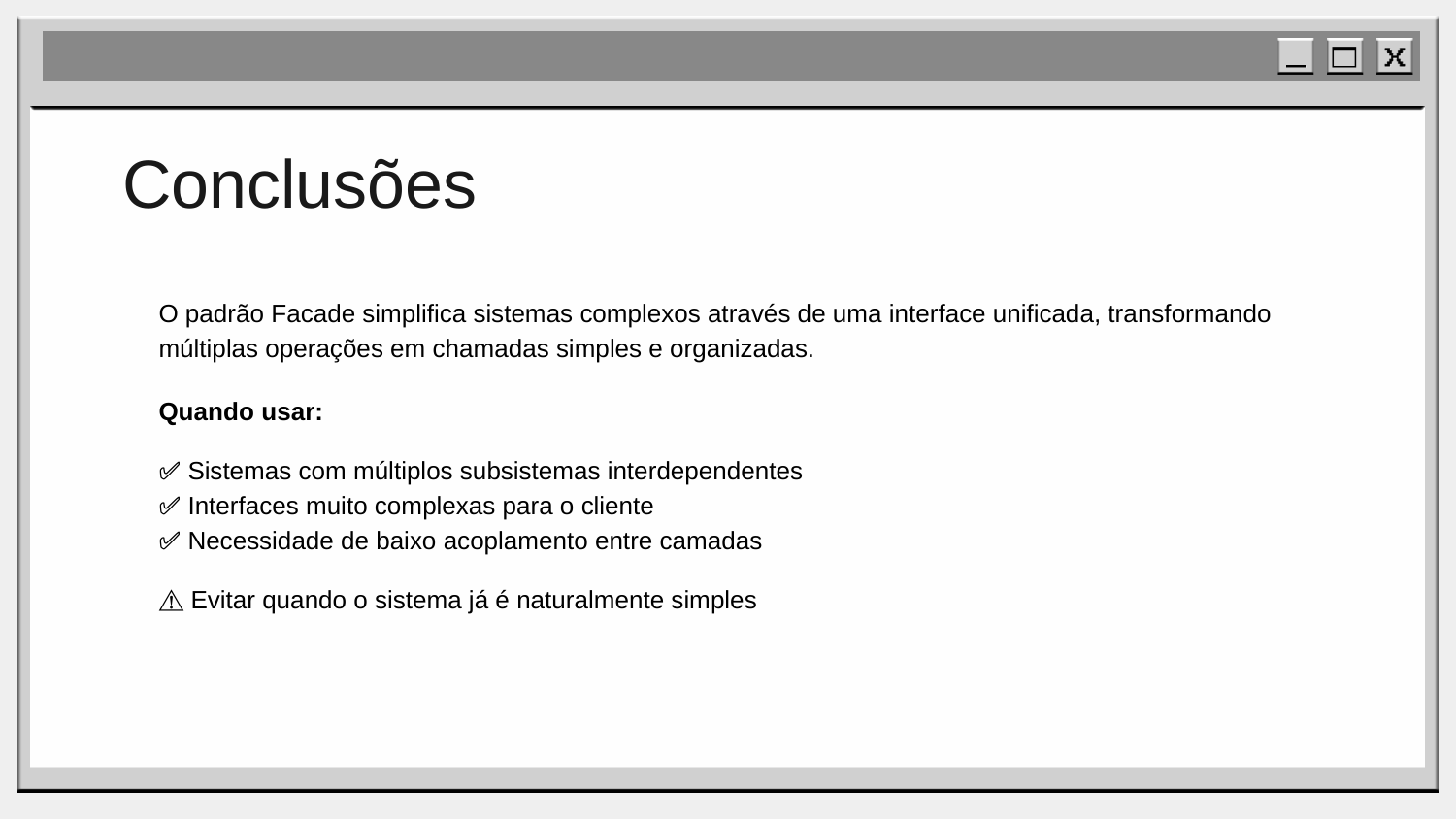

Conclusões
O padrão Facade simplifica sistemas complexos através de uma interface unificada, transformando múltiplas operações em chamadas simples e organizadas.
Quando usar:
✅ Sistemas com múltiplos subsistemas interdependentes
✅ Interfaces muito complexas para o cliente
✅ Necessidade de baixo acoplamento entre camadas
⚠️ Evitar quando o sistema já é naturalmente simples